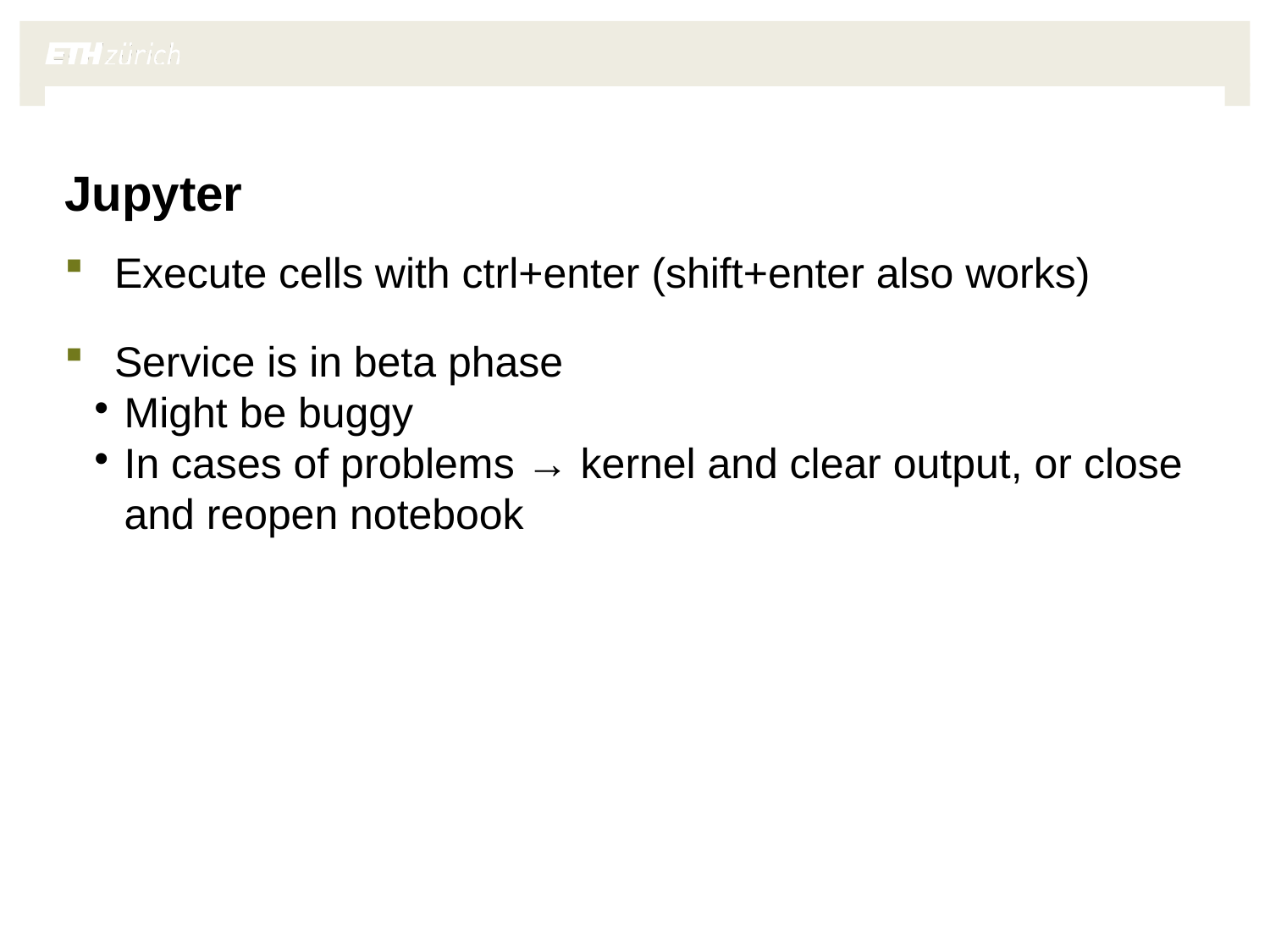

Jupyter
Execute cells with ctrl+enter (shift+enter also works)

Service is in beta phase
Might be buggy
In cases of problems → kernel and clear output, or close and reopen notebook